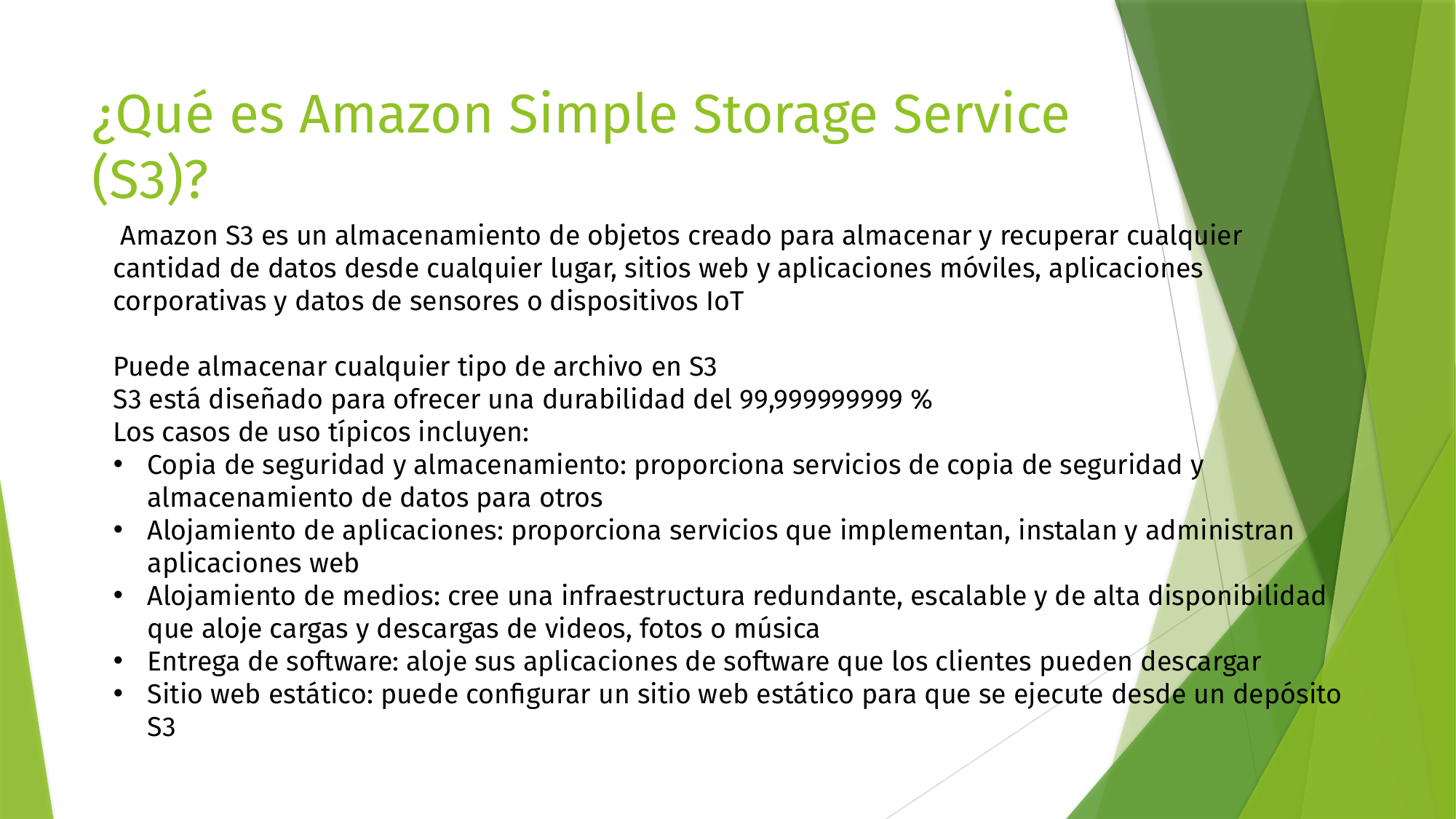

# ¿Qué es Amazon Simple Storage Service (S3)?
 Amazon S3 es un almacenamiento de objetos creado para almacenar y recuperar cualquier cantidad de datos desde cualquier lugar, sitios web y aplicaciones móviles, aplicaciones corporativas y datos de sensores o dispositivos IoT

Puede almacenar cualquier tipo de archivo en S3
S3 está diseñado para ofrecer una durabilidad del 99,999999999 %
Los casos de uso típicos incluyen:
Copia de seguridad y almacenamiento: proporciona servicios de copia de seguridad y almacenamiento de datos para otros
Alojamiento de aplicaciones: proporciona servicios que implementan, instalan y administran aplicaciones web
Alojamiento de medios: cree una infraestructura redundante, escalable y de alta disponibilidad que aloje cargas y descargas de videos, fotos o música
Entrega de software: aloje sus aplicaciones de software que los clientes pueden descargar
Sitio web estático: puede configurar un sitio web estático para que se ejecute desde un depósito S3